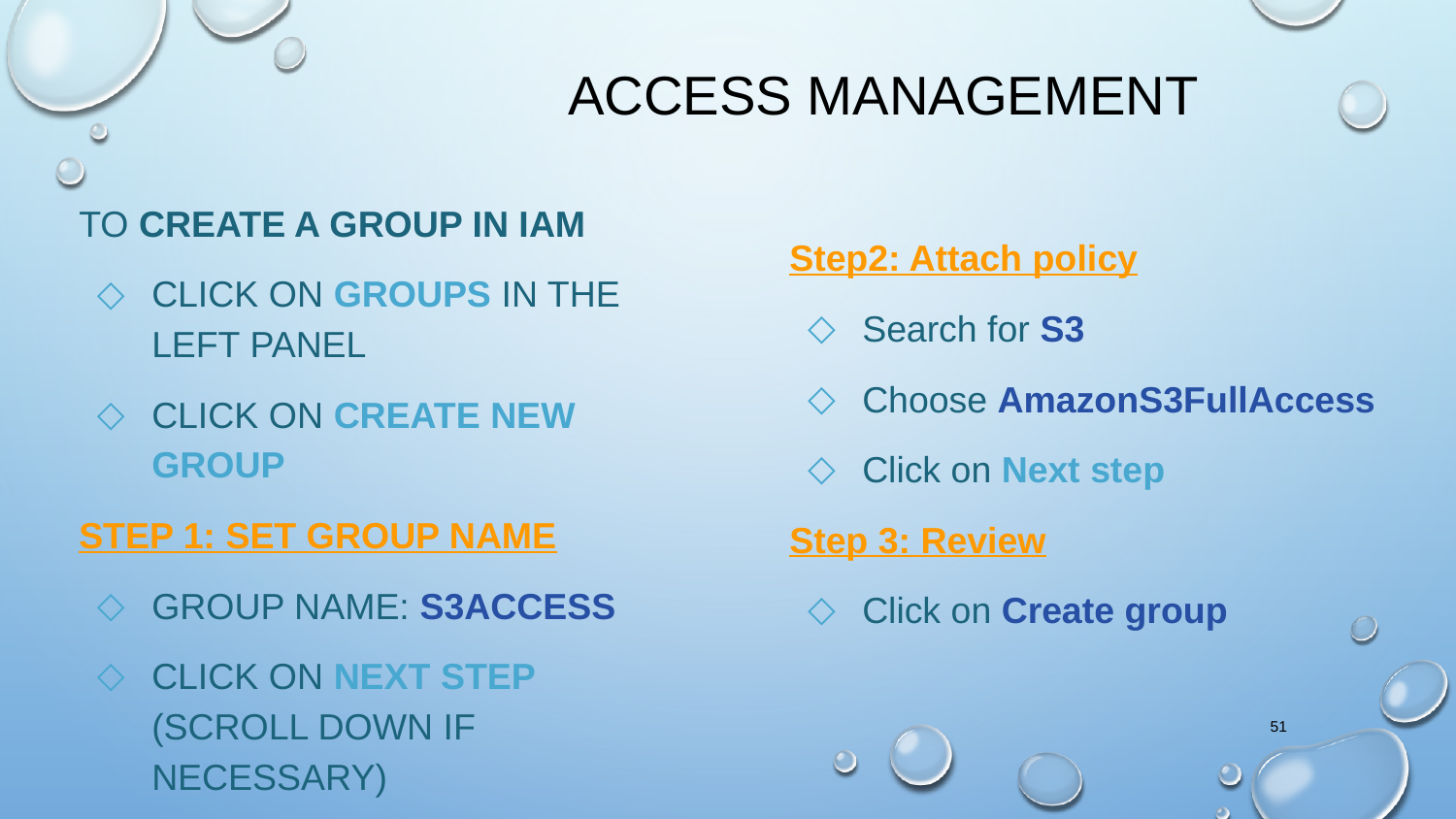

Access Management
To create a group in IAM
Click on Groups in the left panel
Click on Create new group
Step 1: Set Group Name
Group Name: s3access
Click on Next step (scroll down if necessary)
Step2: Attach policy
Search for S3
Choose AmazonS3FullAccess
Click on Next step
Step 3: Review
Click on Create group
51